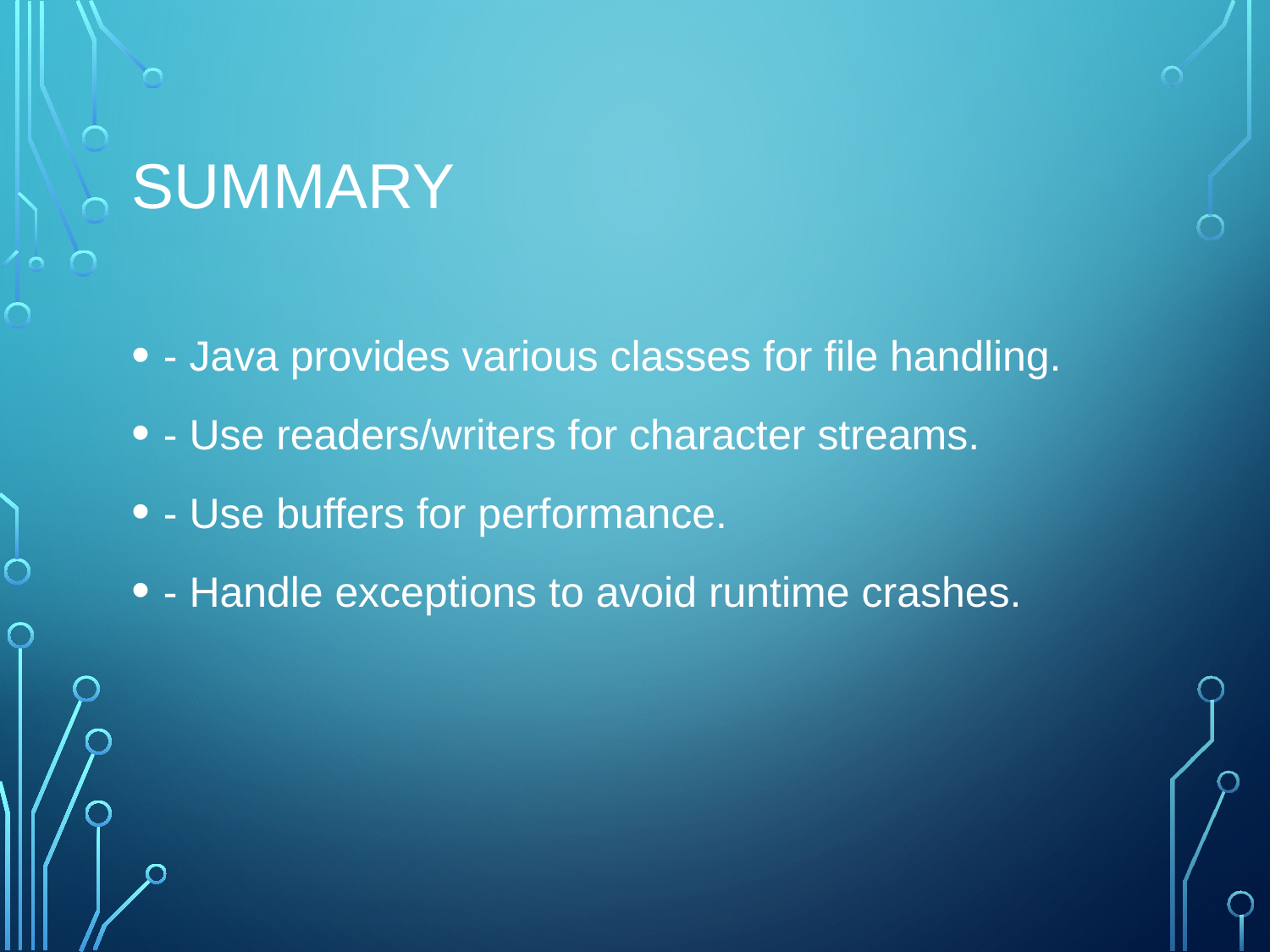

# Summary
- Java provides various classes for file handling.
- Use readers/writers for character streams.
- Use buffers for performance.
- Handle exceptions to avoid runtime crashes.